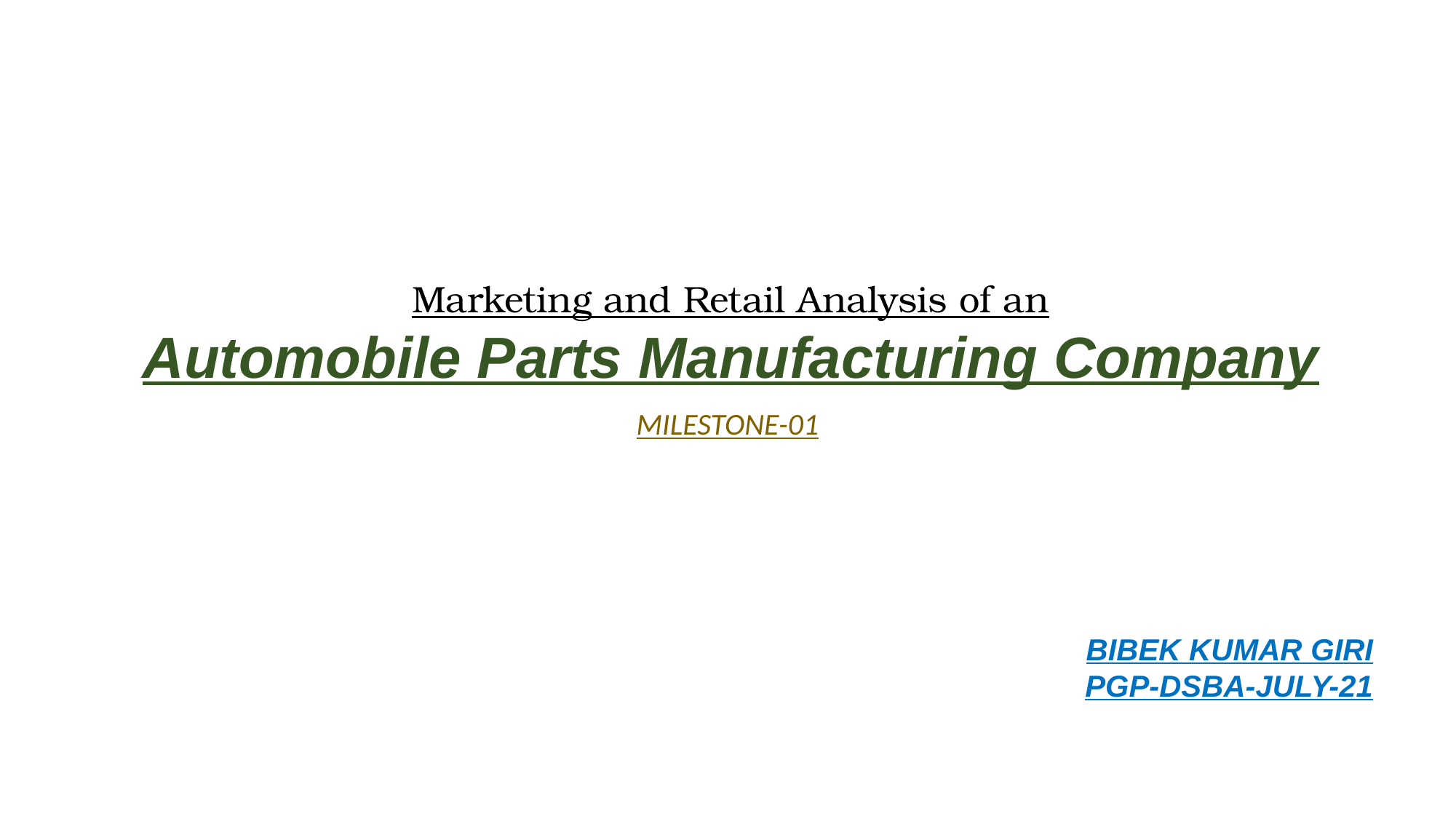

# Marketing and Retail Analysis of an Automobile Parts Manufacturing Company
MILESTONE-01
BIBEK KUMAR GIRI
PGP-DSBA-JULY-21